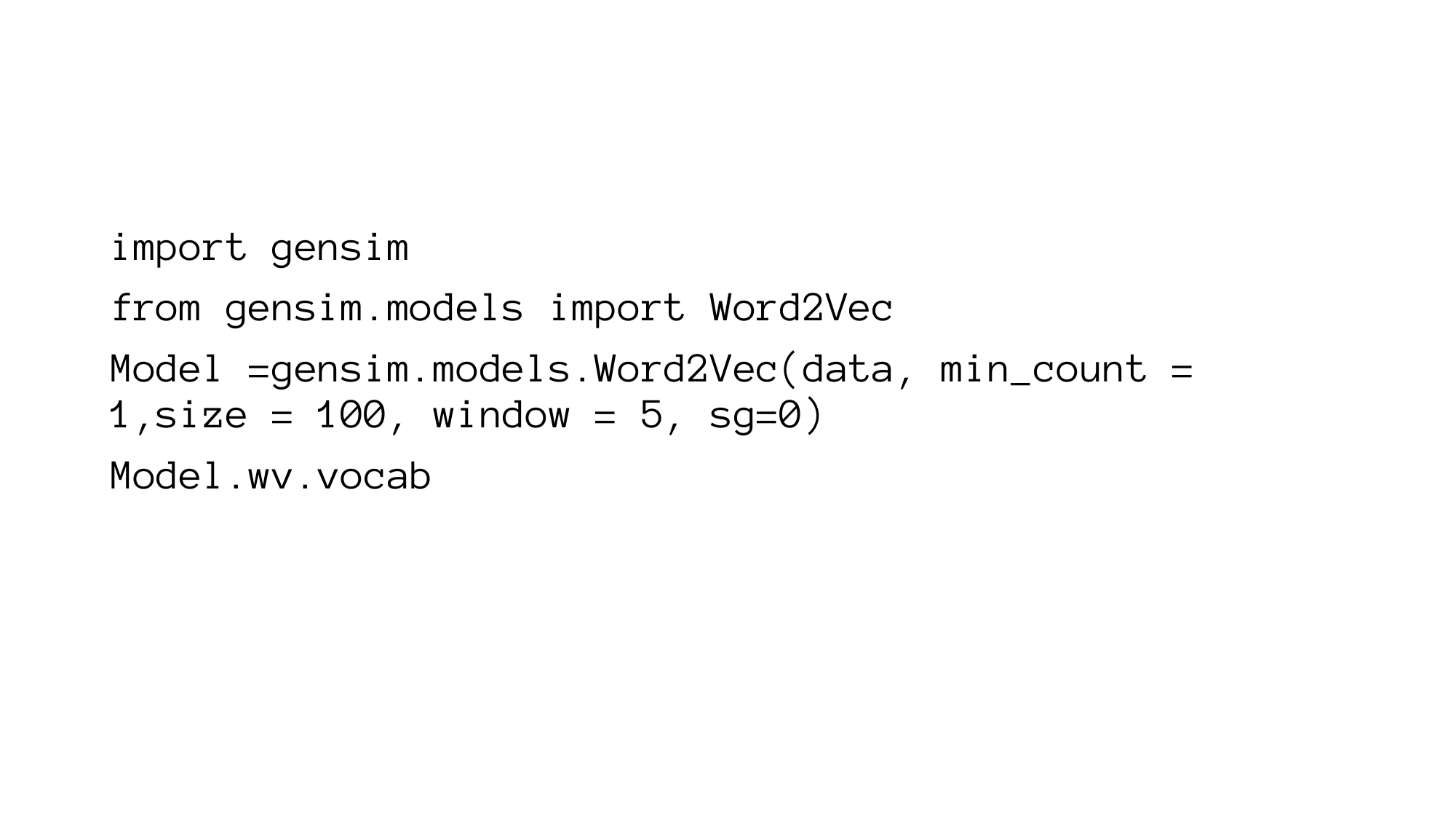

#
import gensim
from gensim.models import Word2Vec
Model =gensim.models.Word2Vec(data, min_count = 1,size = 100, window = 5, sg=0)
Model.wv.vocab